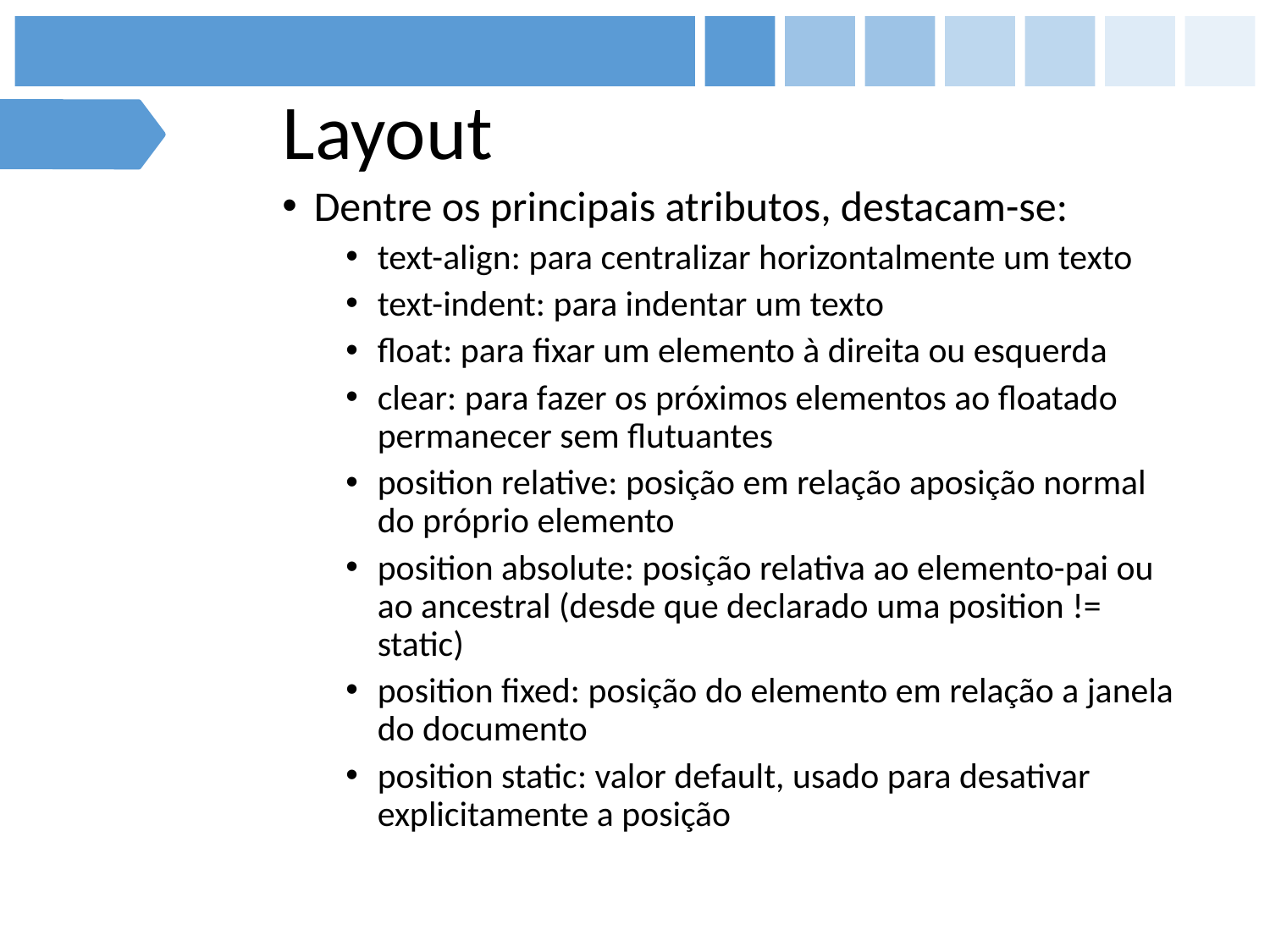

# Layout
Dentre os principais atributos, destacam-se:
text-align: para centralizar horizontalmente um texto
text-indent: para indentar um texto
float: para fixar um elemento à direita ou esquerda
clear: para fazer os próximos elementos ao floatado permanecer sem flutuantes
position relative: posição em relação aposição normal do próprio elemento
position absolute: posição relativa ao elemento-pai ou ao ancestral (desde que declarado uma position != static)
position fixed: posição do elemento em relação a janela do documento
position static: valor default, usado para desativar explicitamente a posição